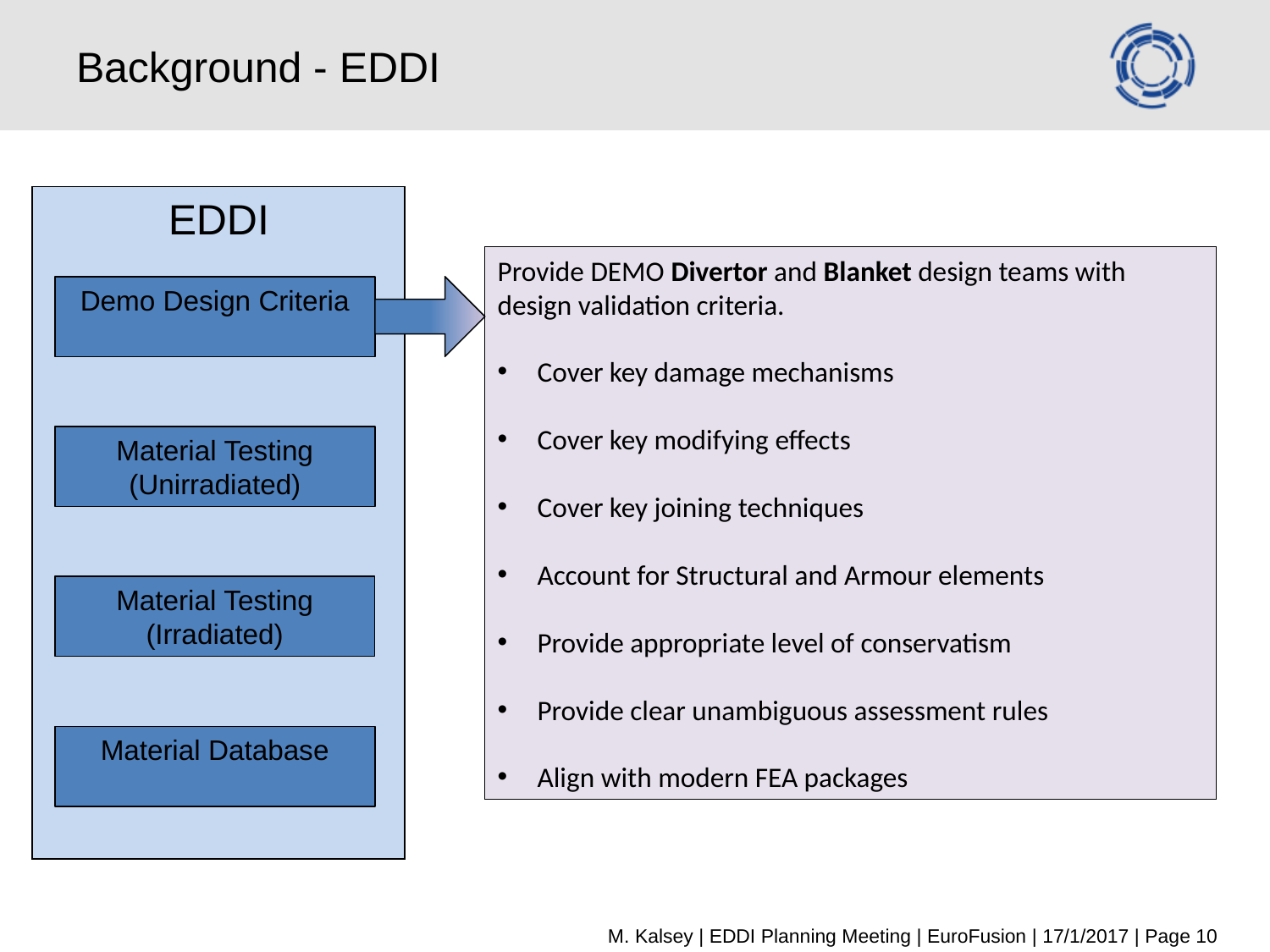

# Background - EDDI
EDDI

Provide DEMO Divertor and Blanket design teams with design validation criteria.

Cover key damage mechanisms

Cover key modifying effects

Cover key joining techniques

Account for Structural and Armour elements

Provide appropriate level of conservatism

Provide clear unambiguous assessment rules

Align with modern FEA packages
Demo Design Criteria

Material Testing (Unirradiated)
Material Testing (Irradiated)
Material Database
M. Kalsey | EDDI Planning Meeting | EuroFusion | 17/1/2017 | Page 10